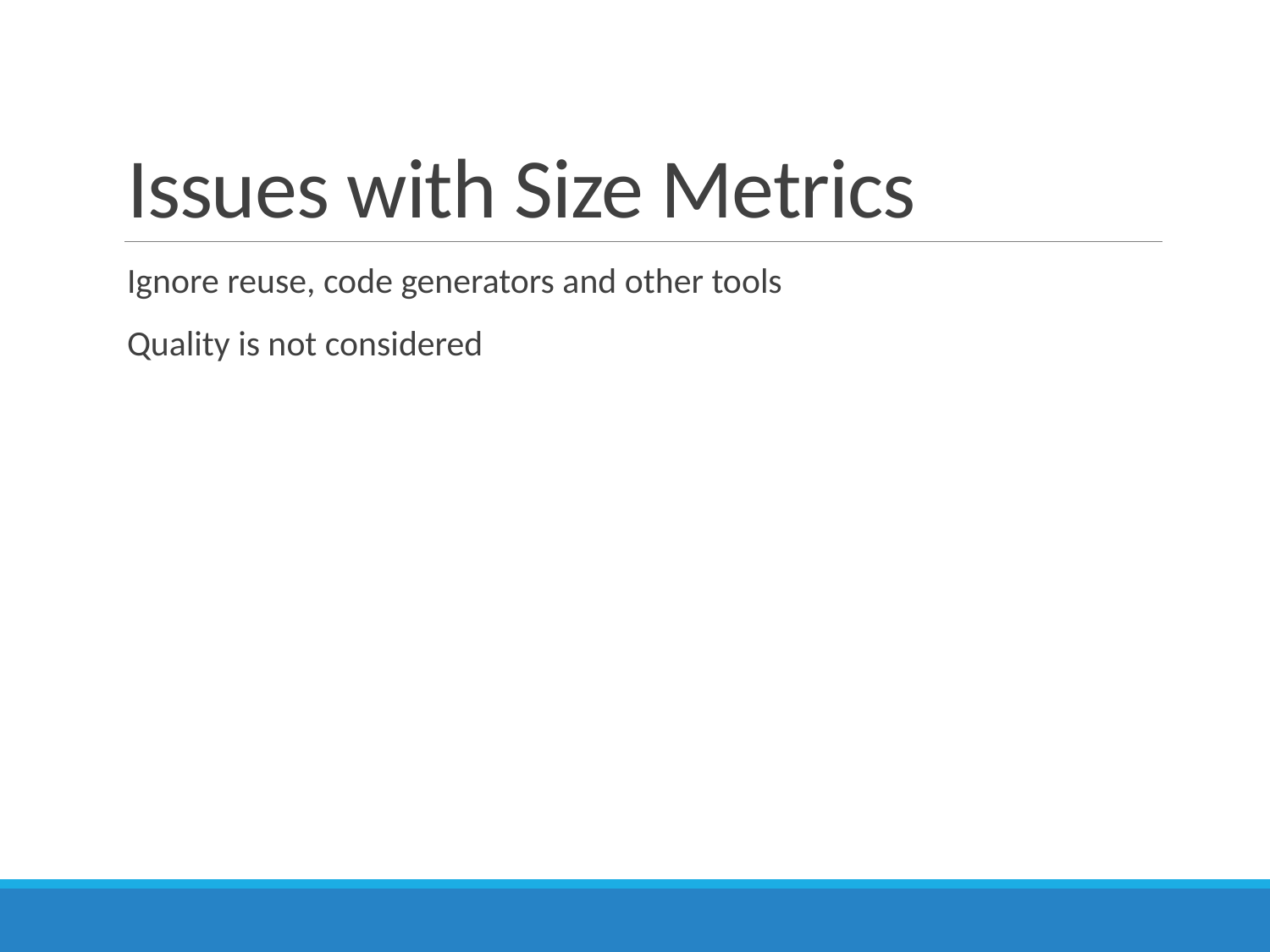

# Issues with Size Metrics
Ignore reuse, code generators and other tools
Quality is not considered